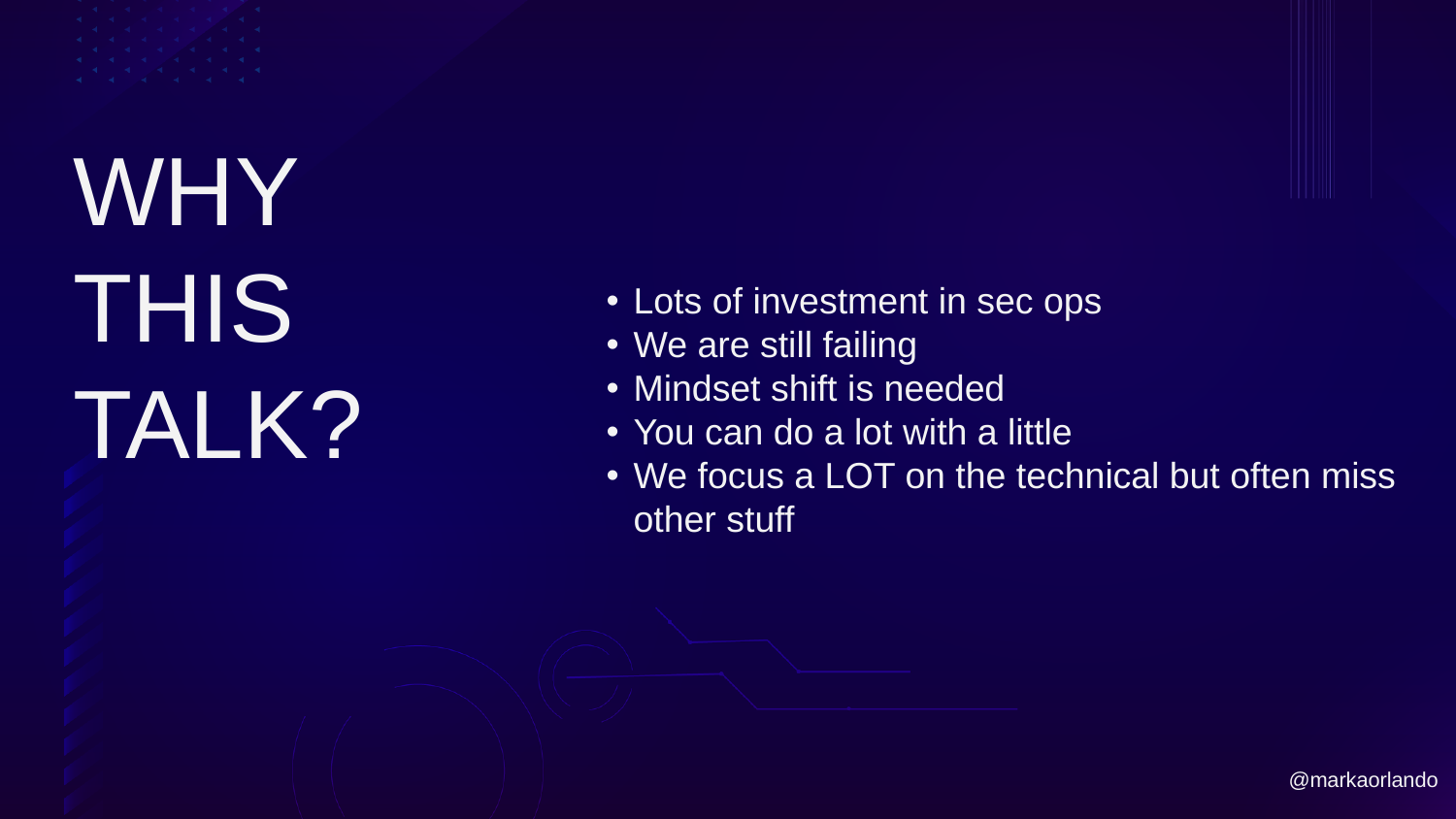

Lots of investment in sec ops
We are still failing
Mindset shift is needed
You can do a lot with a little
We focus a LOT on the technical but often miss other stuff
# WHY THIS TALK?
@markaorlando